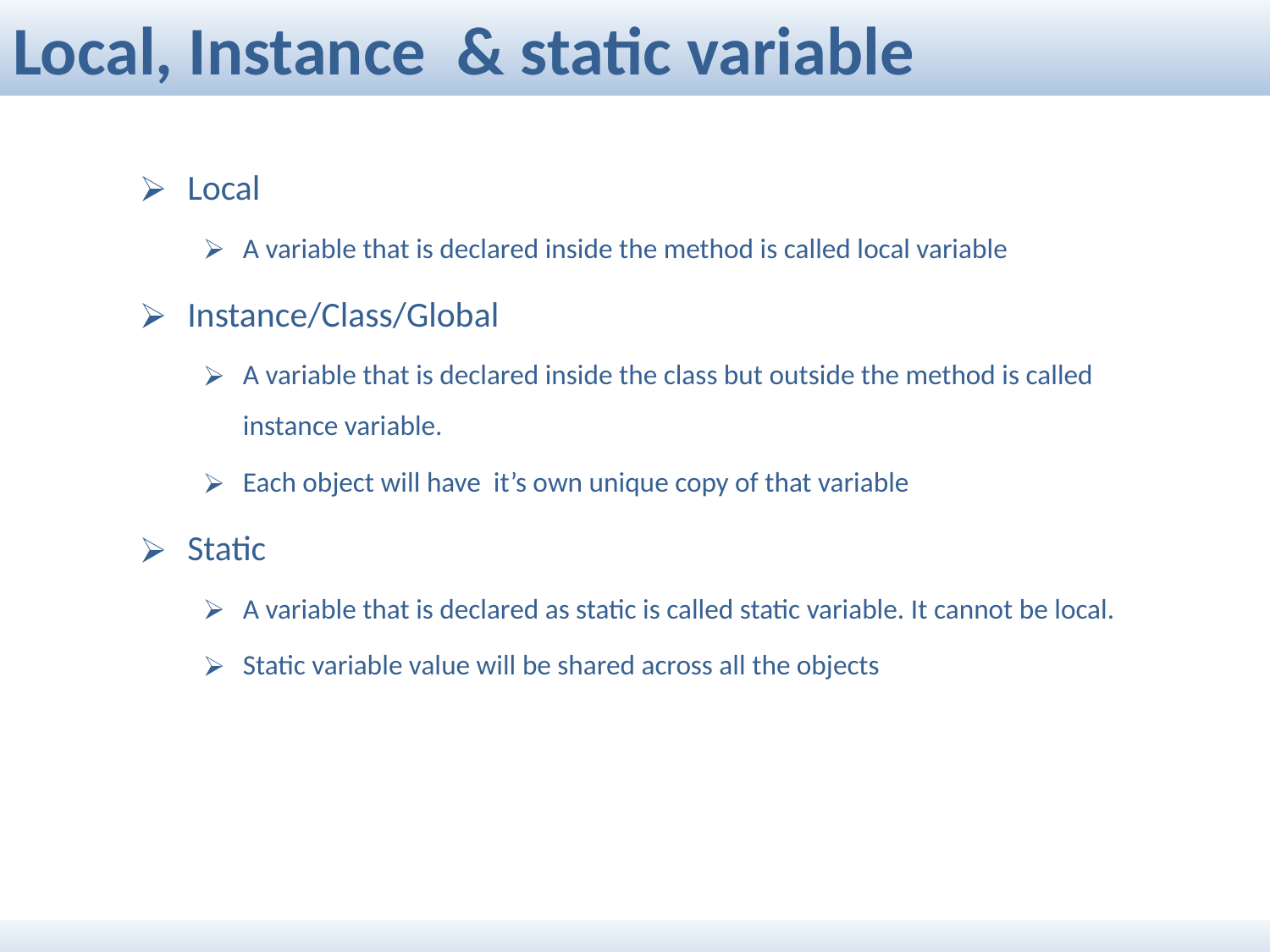

Local, Instance  & static variable
Local
A variable that is declared inside the method is called local variable
Instance/Class/Global
A variable that is declared inside the class but outside the method is called instance variable.
Each object will have  it’s own unique copy of that variable
Static
A variable that is declared as static is called static variable. It cannot be local.
Static variable value will be shared across all the objects

Continued..